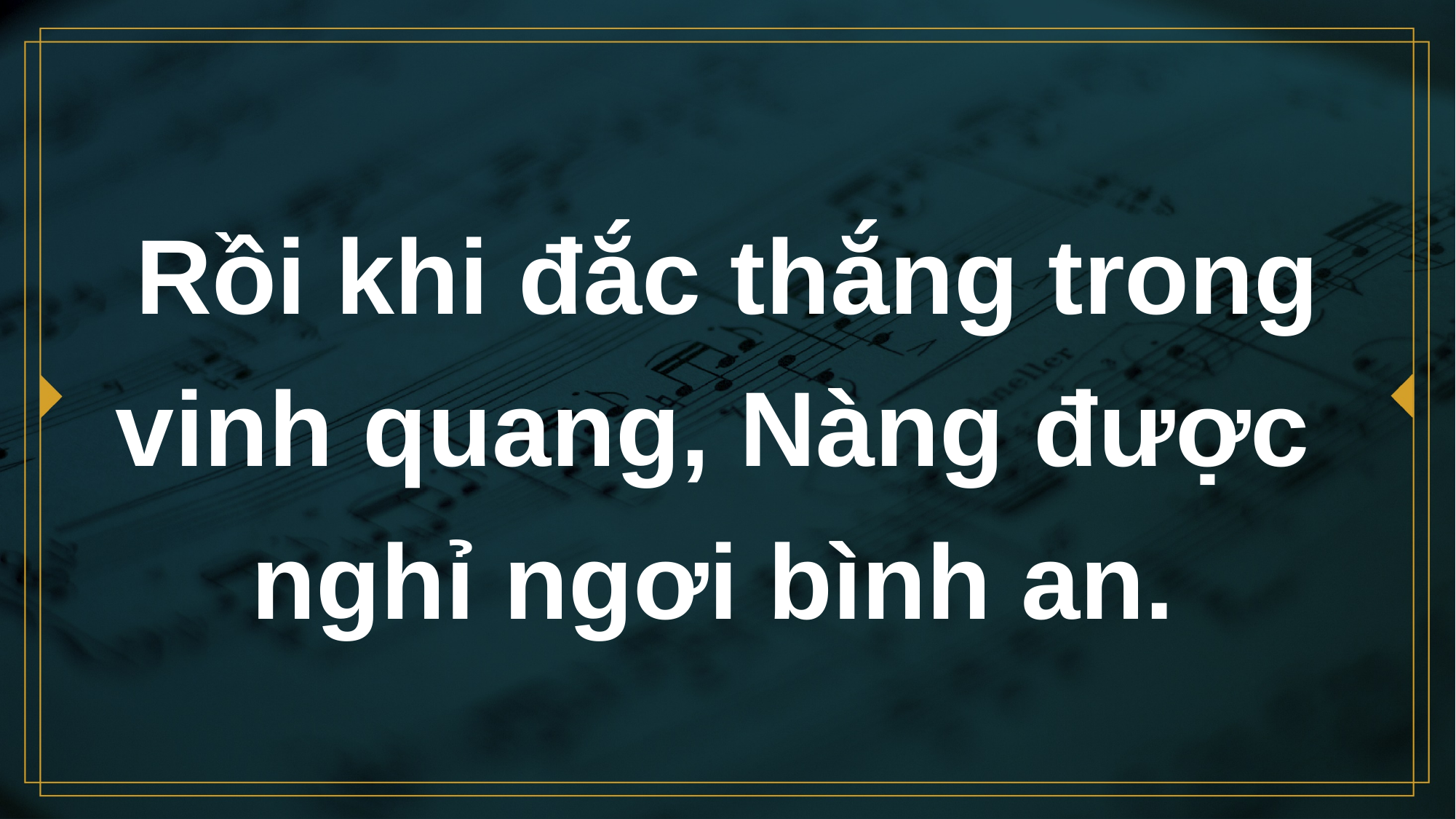

# Rồi khi đắc thắng trong vinh quang, Nàng được nghỉ ngơi bình an.